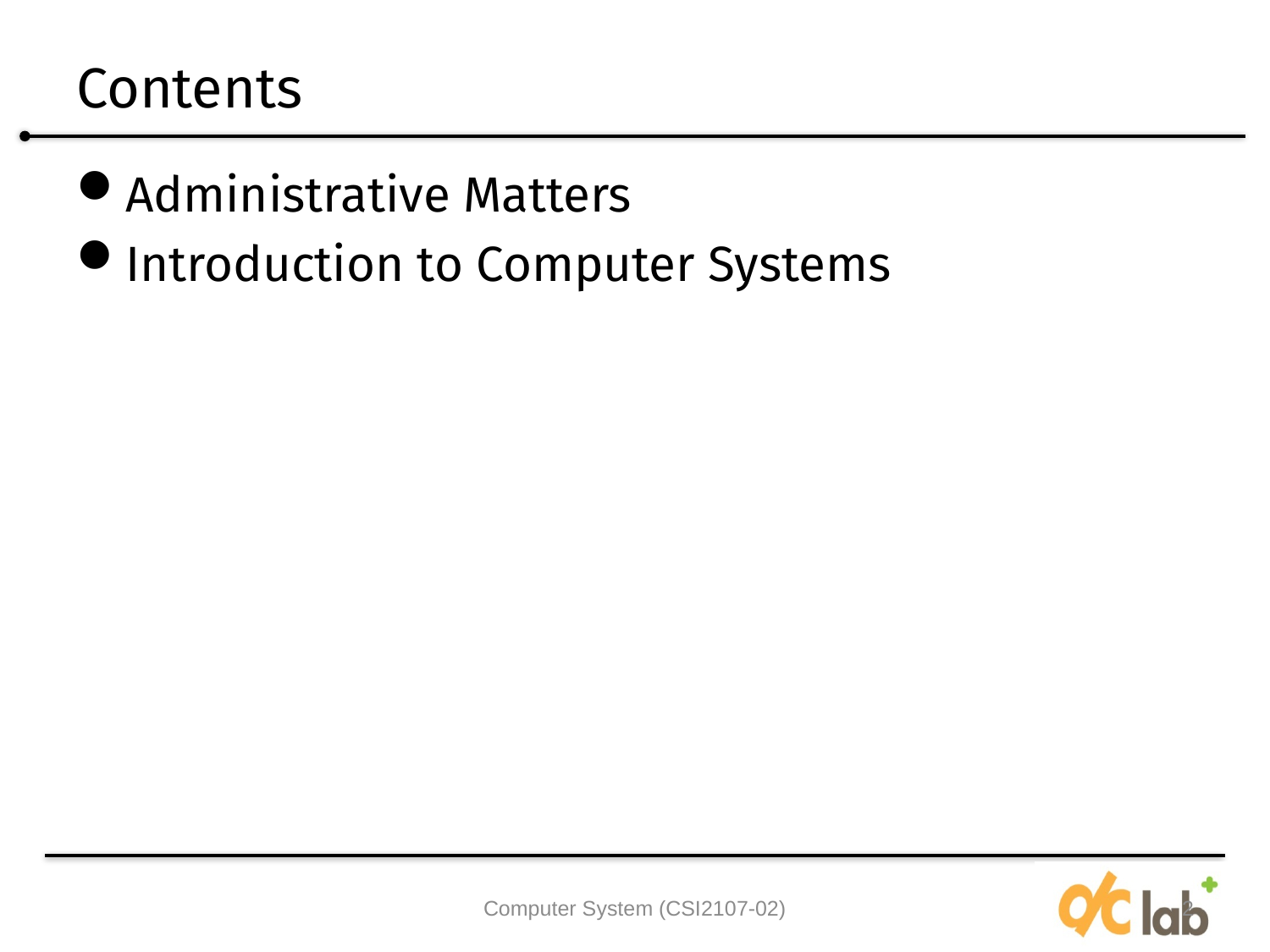

# Contents
Administrative Matters
Introduction to Computer Systems
Computer System (CSI2107-02)
2